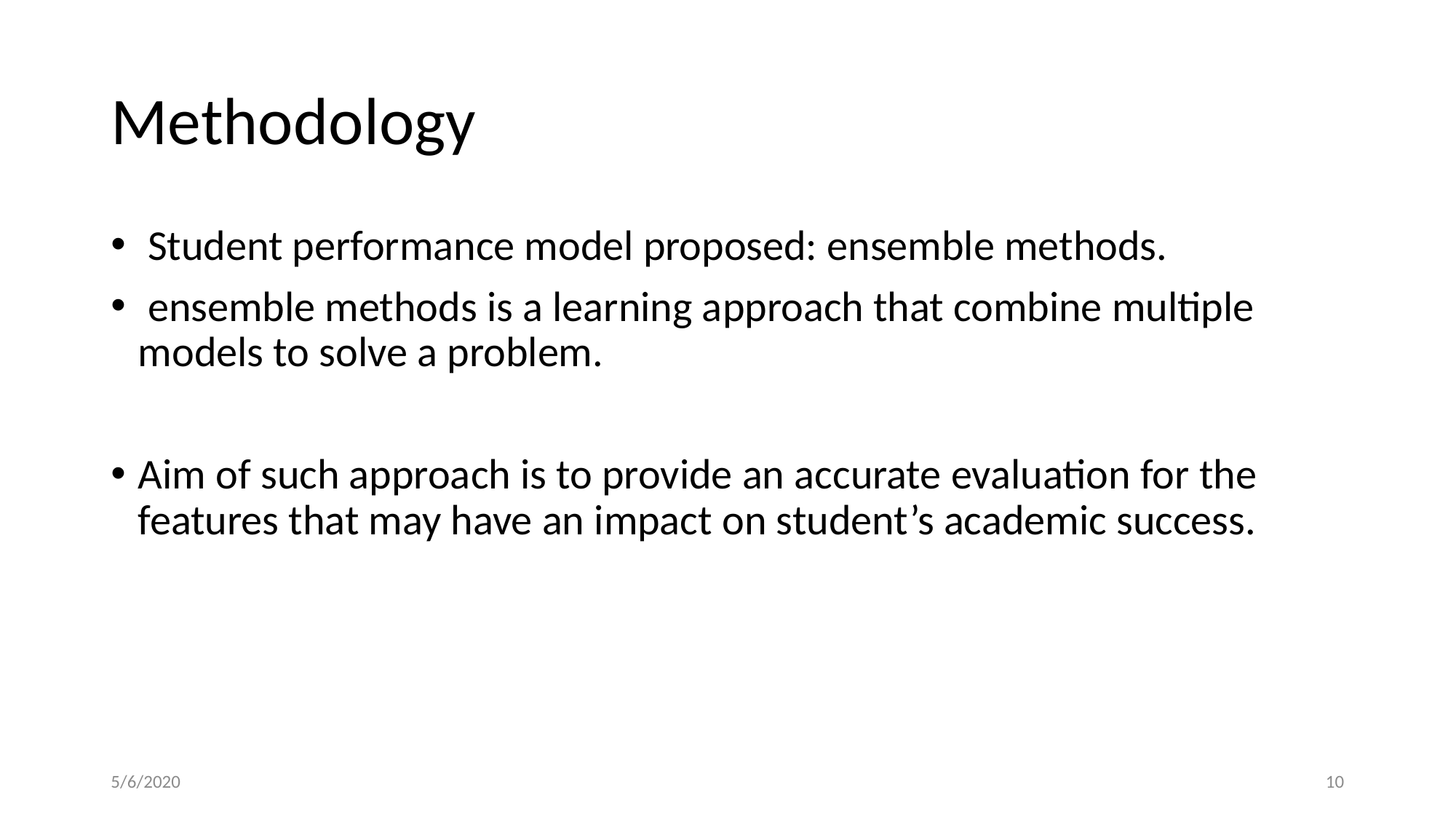

# Methodology
 Student performance model proposed: ensemble methods.
 ensemble methods is a learning approach that combine multiple models to solve a problem.

Aim of such approach is to provide an accurate evaluation for the features that may have an impact on student’s academic success.
5/6/2020
10